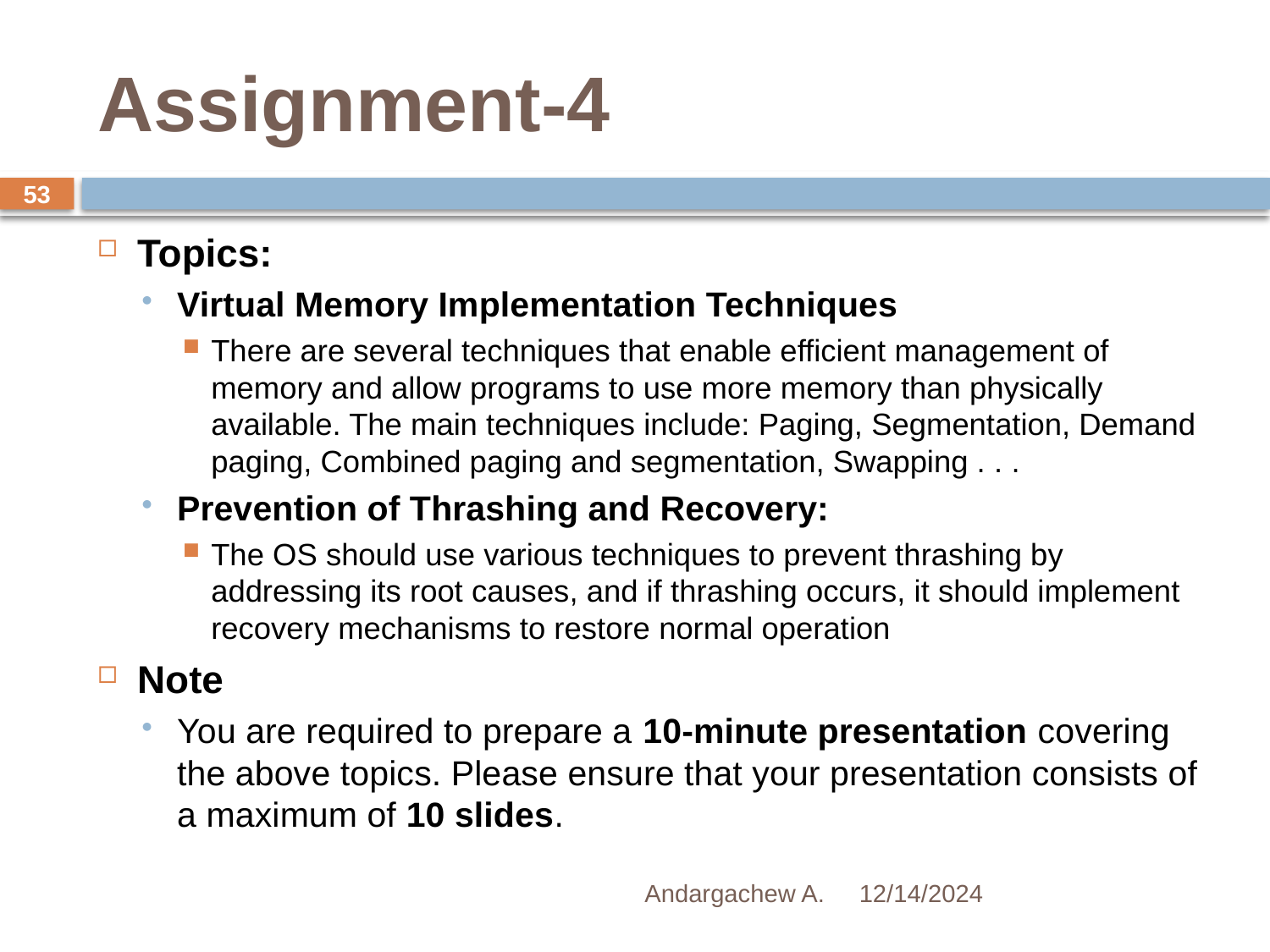

# Assignment-4
53
Topics:
Virtual Memory Implementation Techniques
There are several techniques that enable efficient management of memory and allow programs to use more memory than physically available. The main techniques include: Paging, Segmentation, Demand paging, Combined paging and segmentation, Swapping . . .
Prevention of Thrashing and Recovery:
The OS should use various techniques to prevent thrashing by addressing its root causes, and if thrashing occurs, it should implement recovery mechanisms to restore normal operation
Note
You are required to prepare a 10-minute presentation covering the above topics. Please ensure that your presentation consists of a maximum of 10 slides.
Andargachew A.
12/14/2024